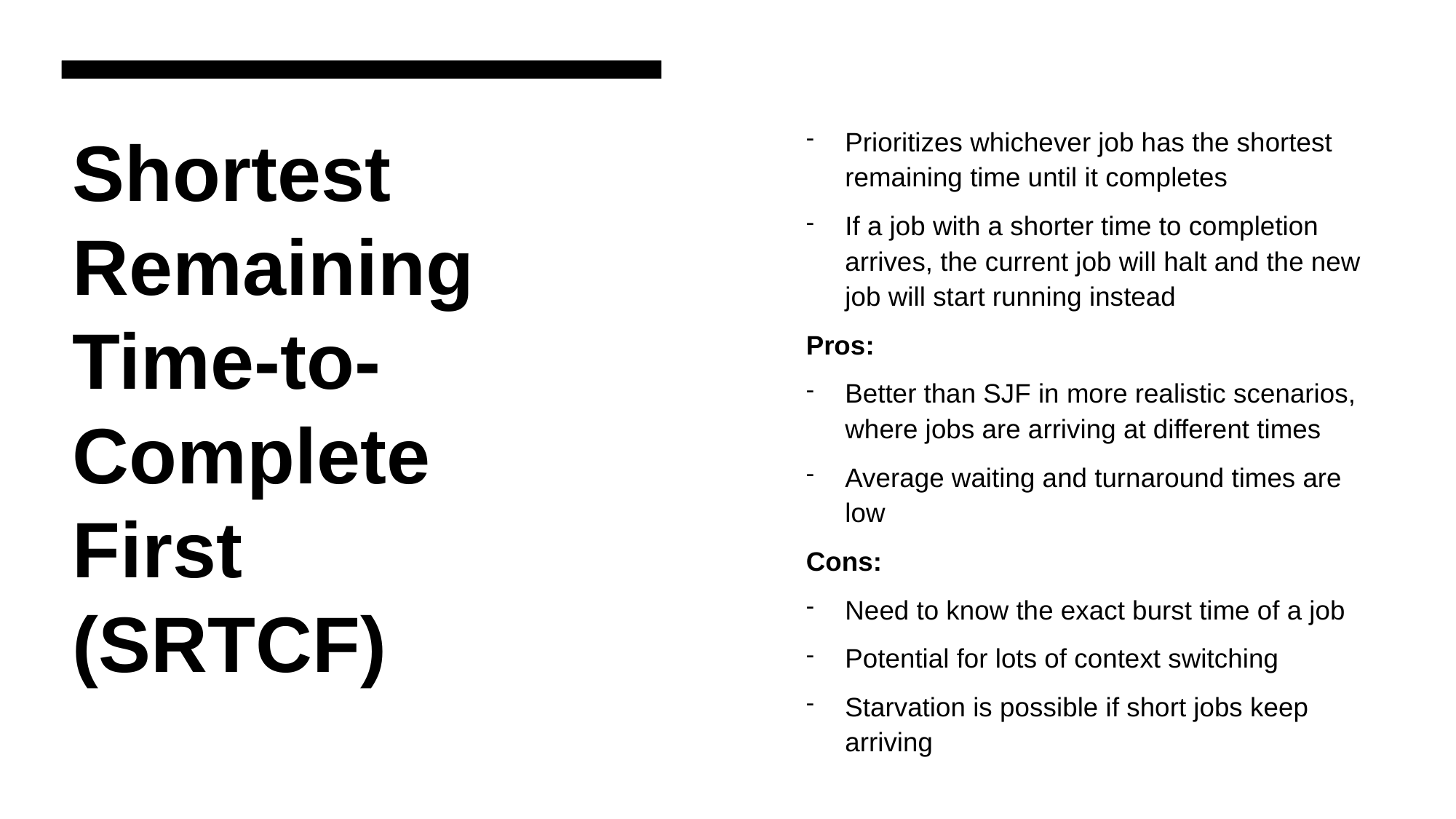

Prioritizes whichever job has the shortest remaining time until it completes
If a job with a shorter time to completion arrives, the current job will halt and the new job will start running instead
Pros:
Better than SJF in more realistic scenarios, where jobs are arriving at different times
Average waiting and turnaround times are low
Cons:
Need to know the exact burst time of a job
Potential for lots of context switching
Starvation is possible if short jobs keep arriving
# Shortest Remaining Time-to-Complete First (SRTCF)